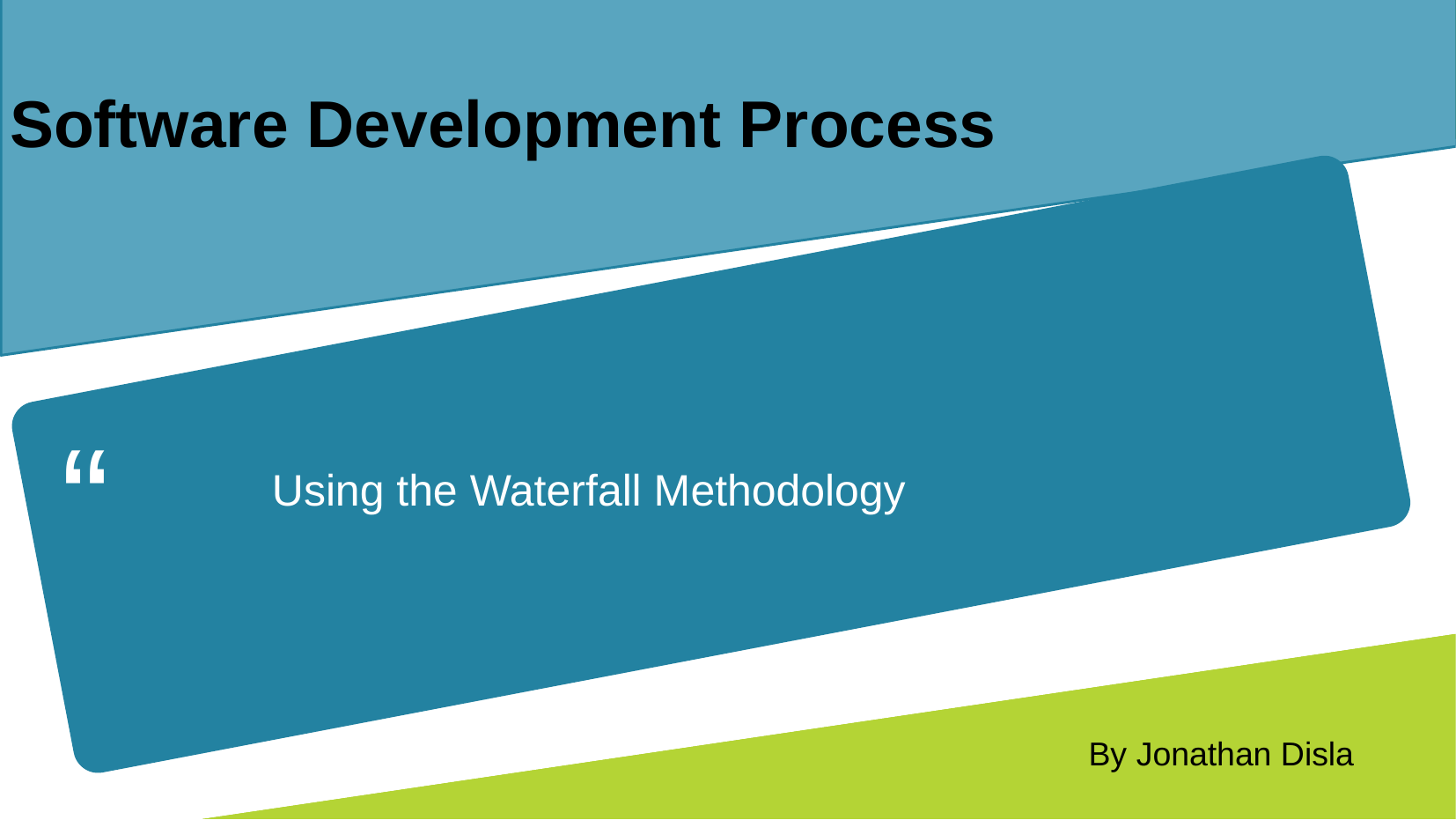

Software Development Process
Using the Waterfall Methodology
By Jonathan Disla